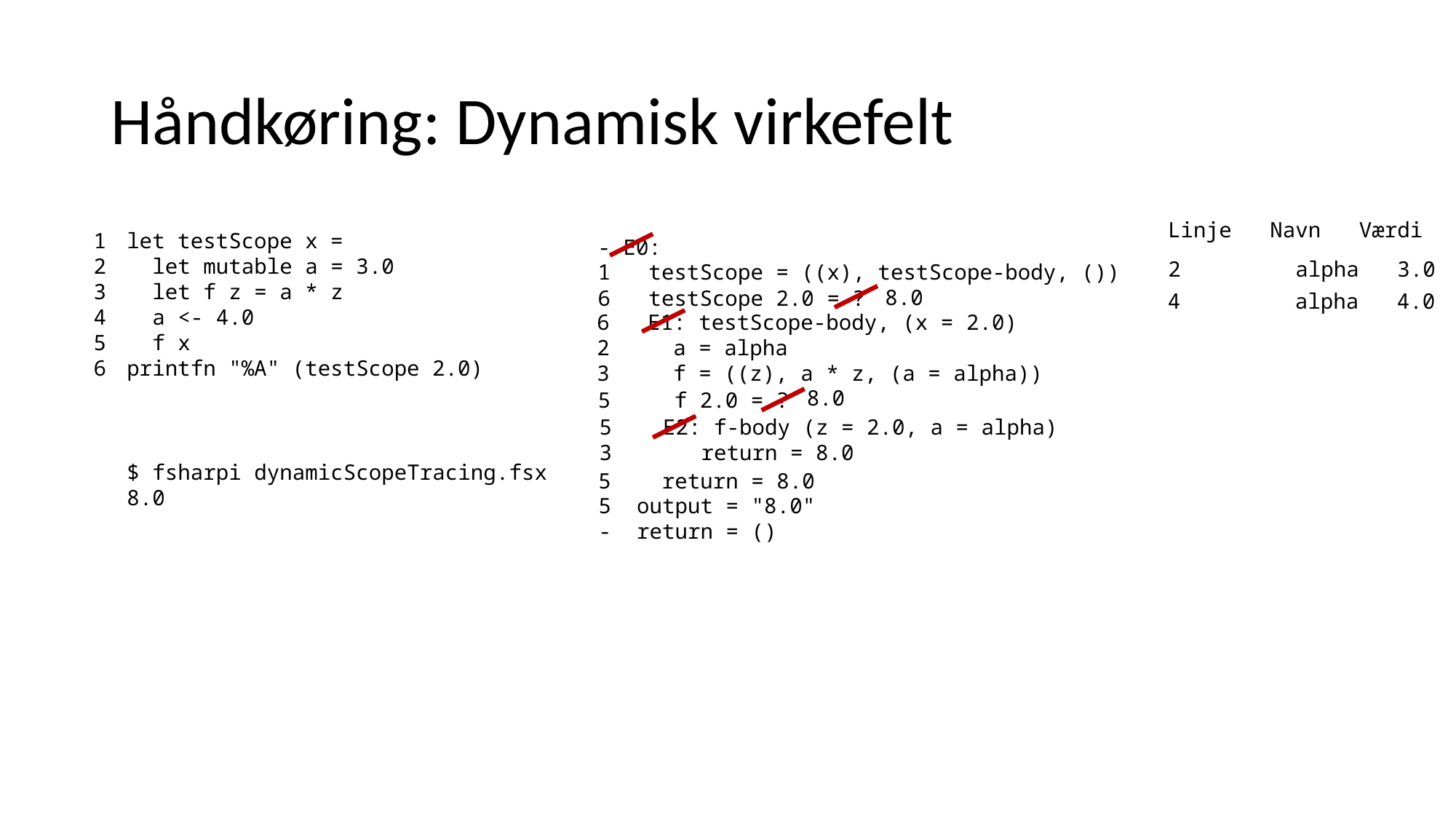

# Håndkøring: Dynamisk virkefelt
Linje   Navn   Værdi
1
2
3
4
5
6
let testScope x =
  let mutable a = 3.0
  let f z = a * z
  a <- 4.0
  f x
printfn "%A" (testScope 2.0)
- E0:
1   testScope = ((x), testScope-body, ())
6   testScope 2.0 = ?
2         alpha   3.0
                       8.0
4         alpha   4.0
6   E1: testScope-body, (x = 2.0)
2     a = alpha
3     f = ((z), a * z, (a = alpha))
             8.0
5     f 2.0 = ?
5    E2: f-body (z = 2.0, a = alpha)
3       return = 8.0
$ fsharpi dynamicScopeTracing.fsx
8.0
5    return = 8.0
5  output = "8.0"
-  return = ()